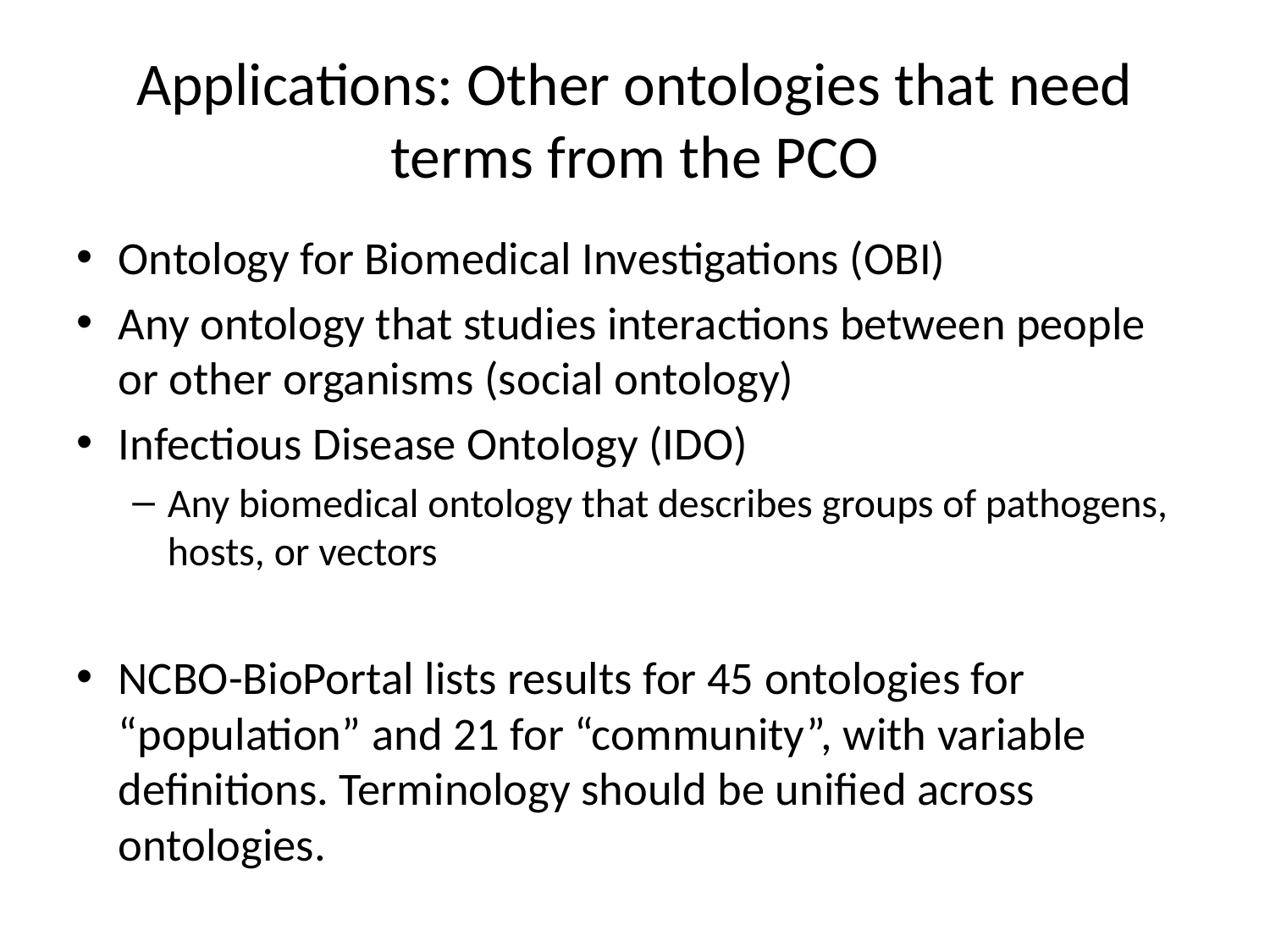

# Applications: Other ontologies that need terms from the PCO
Ontology for Biomedical Investigations (OBI)
Any ontology that studies interactions between people or other organisms (social ontology)
Infectious Disease Ontology (IDO)
Any biomedical ontology that describes groups of pathogens, hosts, or vectors

NCBO-BioPortal lists results for 45 ontologies for “population” and 21 for “community”, with variable definitions. Terminology should be unified across ontologies.